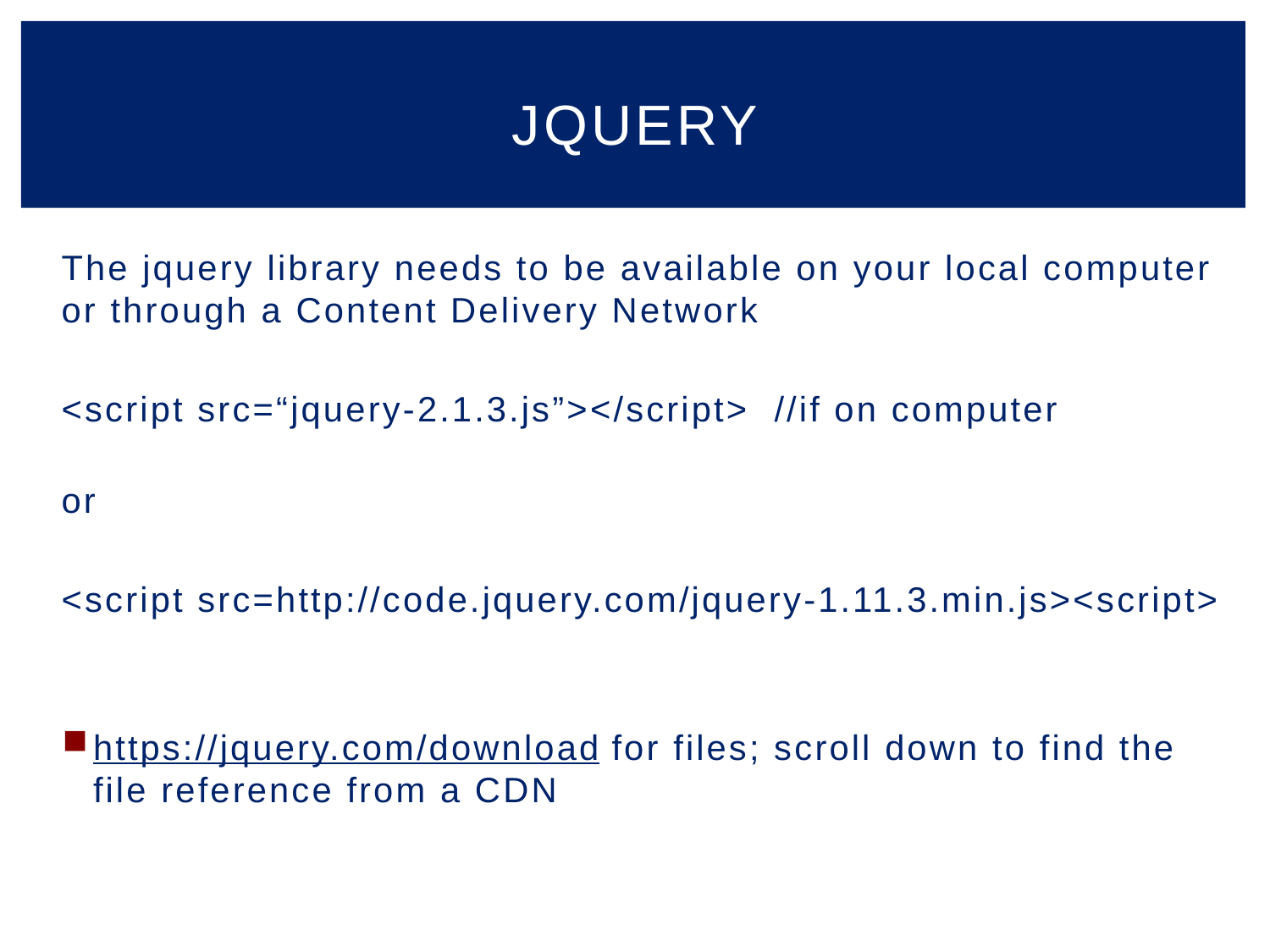

# jQuery
The jquery library needs to be available on your local computer or through a Content Delivery Network

<script src=“jquery-2.1.3.js”></script>  //if on computer
or

<script src=http://code.jquery.com/jquery-1.11.3.min.js><script>

https://jquery.com/download for files; scroll down to find the file reference from a CDN